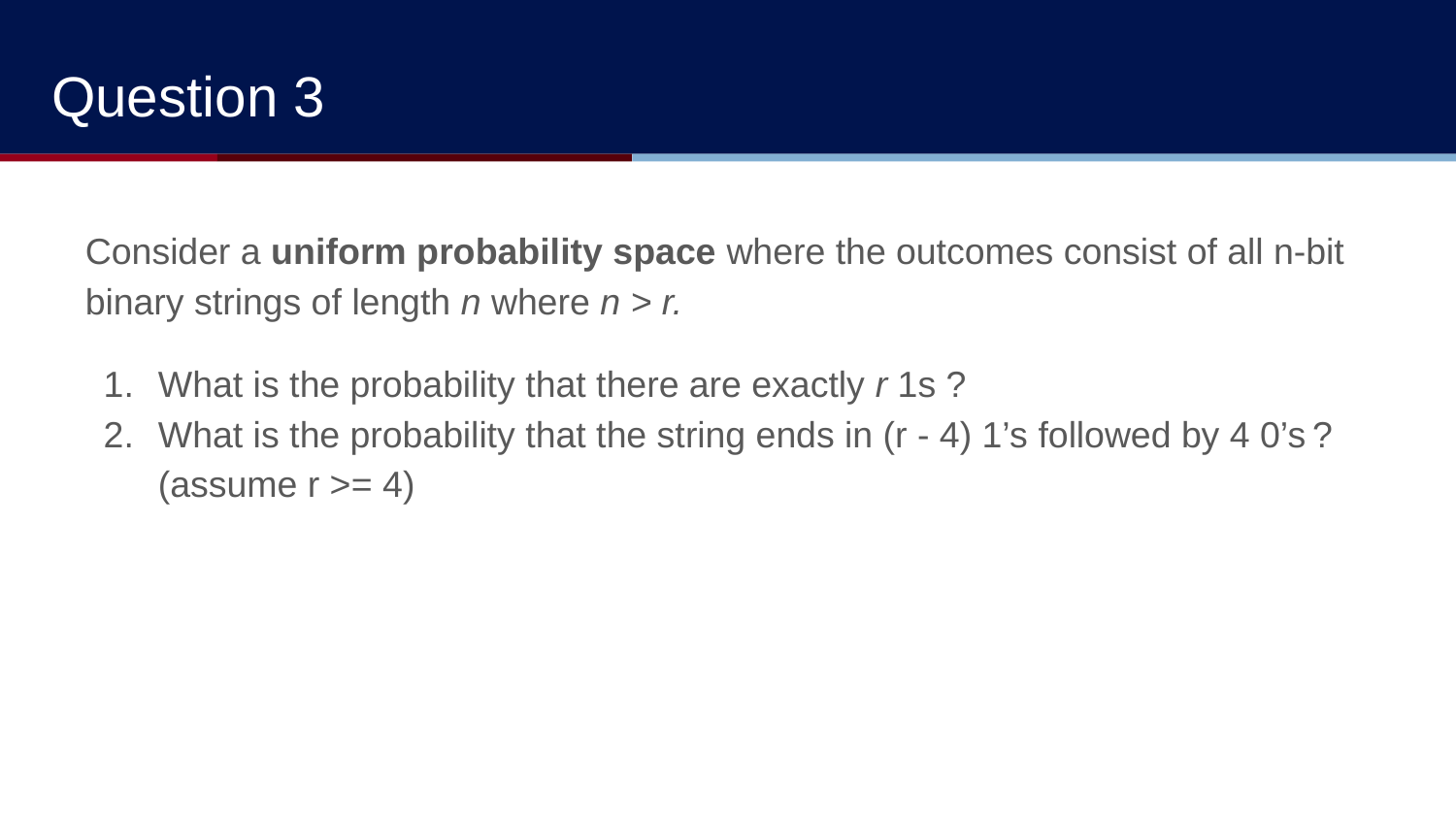

Question 3
Consider a uniform probability space where the outcomes consist of all n-bit binary strings of length n where n > r.
What is the probability that there are exactly r 1s ?
What is the probability that the string ends in (r - 4) 1’s followed by 4 0’s ? (assume r >= 4)